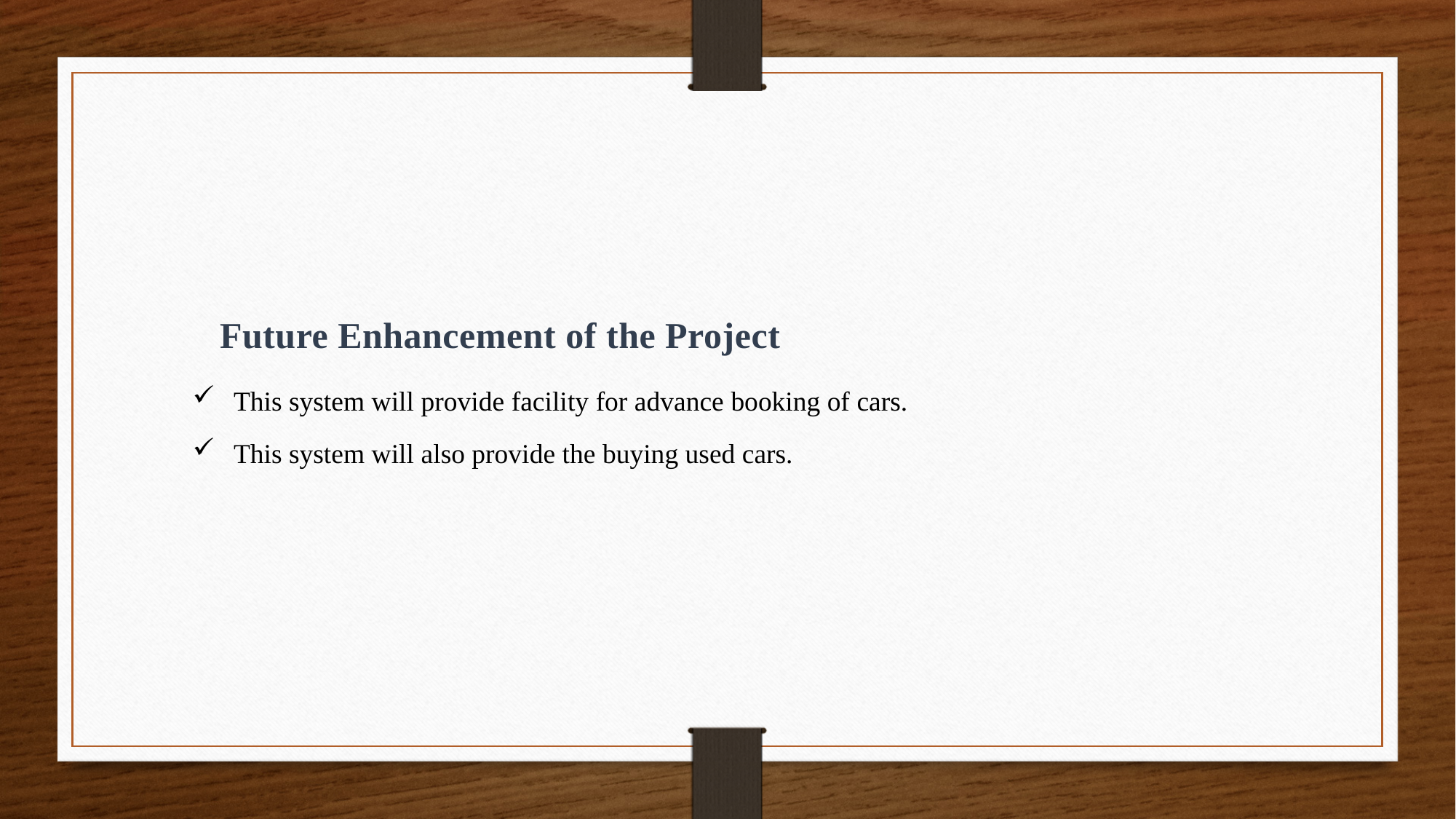

Future Enhancement of the Project
This system will provide facility for advance booking of cars.
This system will also provide the buying used cars.